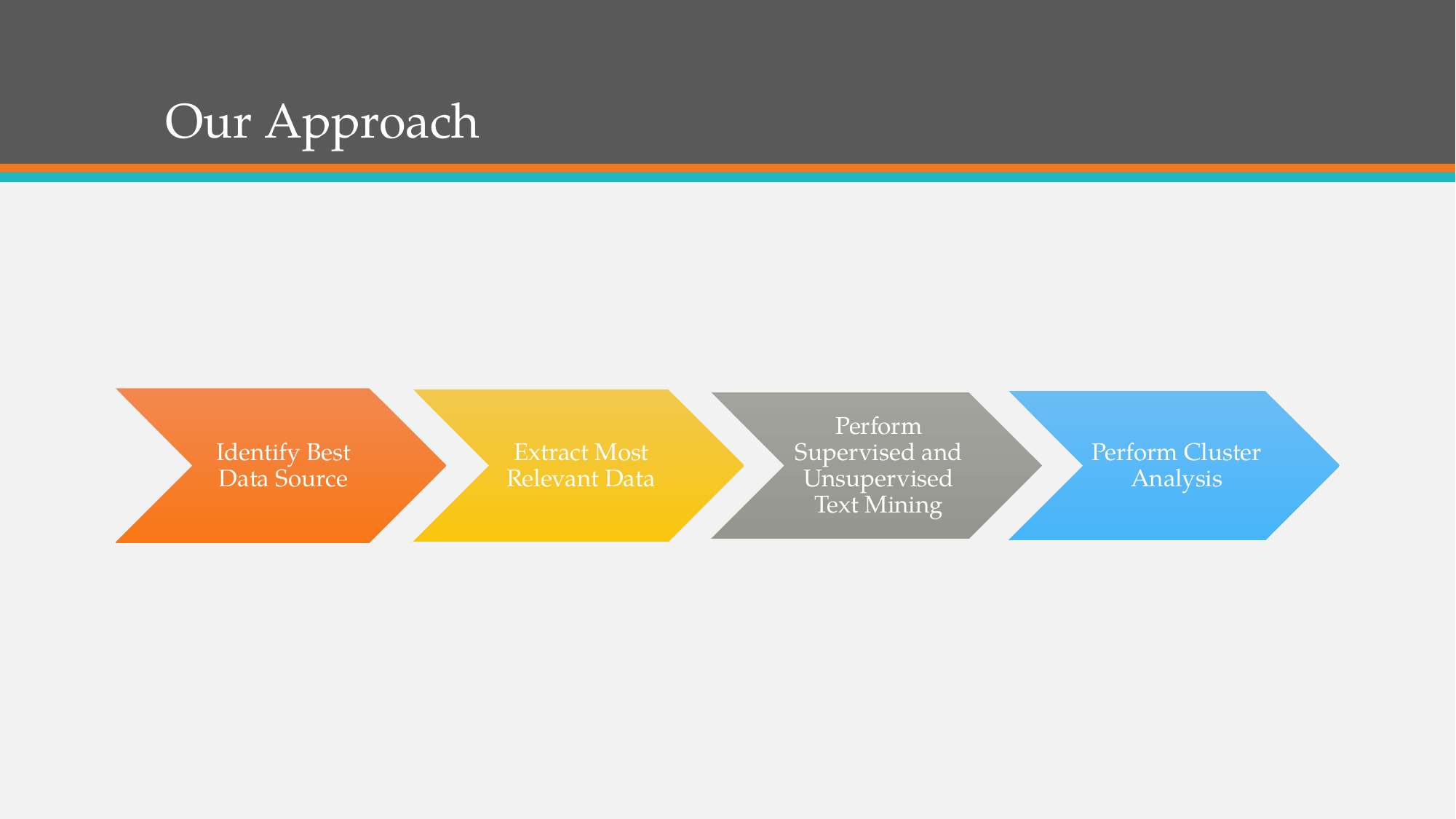

# Our Approach
Identify Best Data Source
Extract Most Relevant Data
Perform Supervised and Unsupervised Text Mining
Perform Cluster Analysis